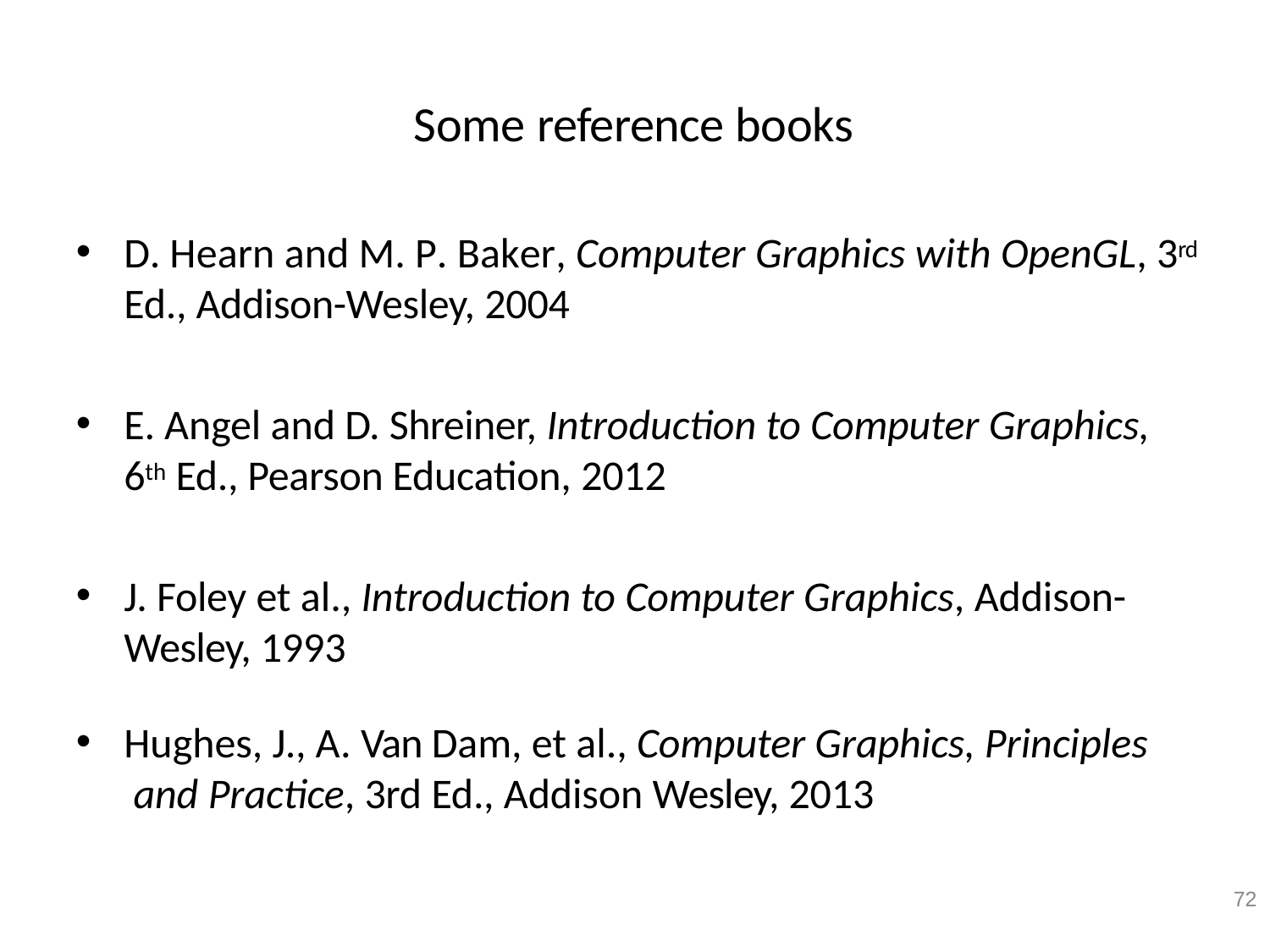

# Some reference books
D. Hearn and M. P. Baker, Computer Graphics with OpenGL, 3rd
Ed., Addison-Wesley, 2004

E. Angel and D. Shreiner, Introduction to Computer Graphics,
6th Ed., Pearson Education, 2012

J. Foley et al., Introduction to Computer Graphics, Addison-
Wesley, 1993

Hughes, J., A. Van Dam, et al., Computer Graphics, Principles  and Practice, 3rd Ed., Addison Wesley, 2013
72